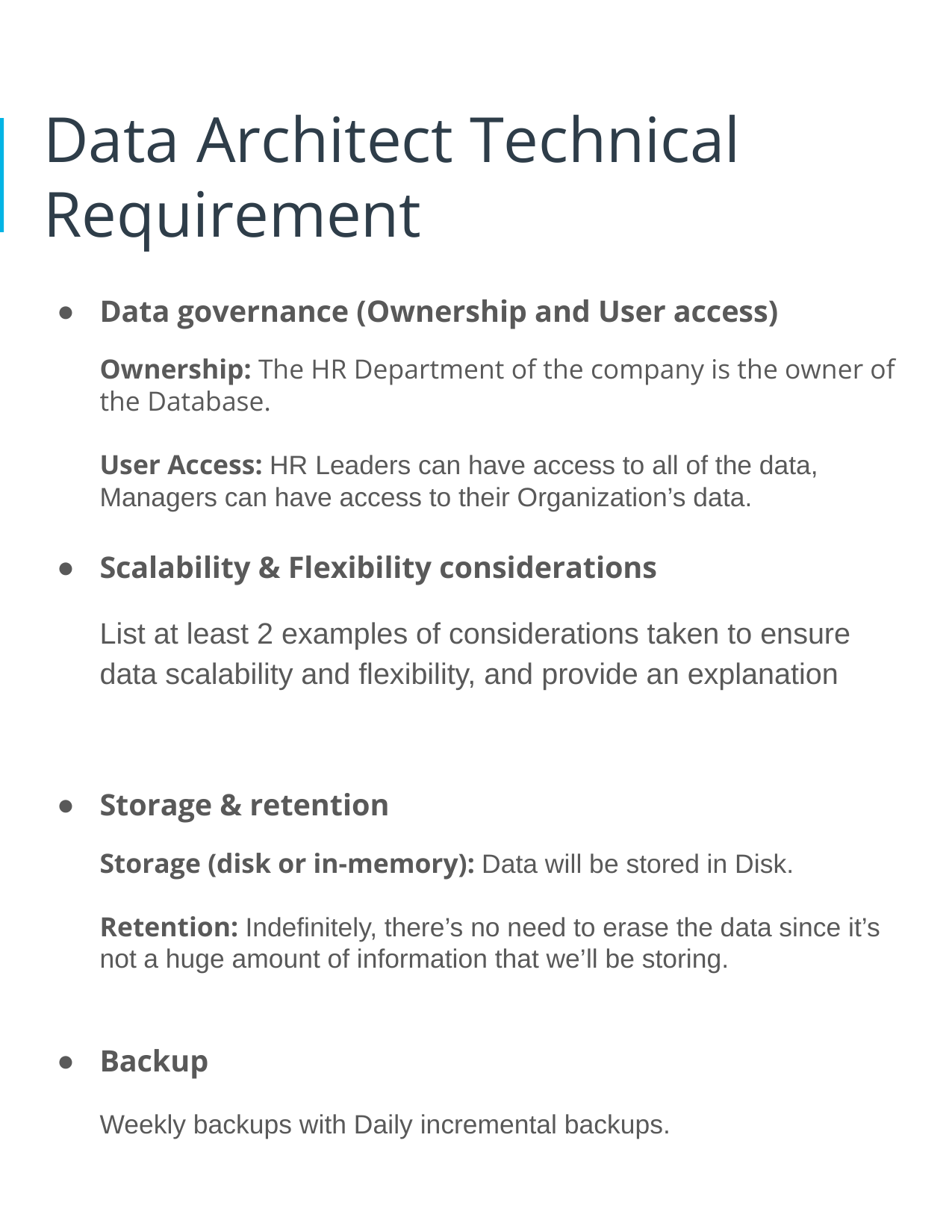

# Data Architect Technical Requirement
Data governance (Ownership and User access)
Ownership: The HR Department of the company is the owner of the Database.

User Access: HR Leaders can have access to all of the data,
Managers can have access to their Organization’s data.

Scalability & Flexibility considerations
List at least 2 examples of considerations taken to ensure data scalability and flexibility, and provide an explanation

Storage & retention
Storage (disk or in-memory): Data will be stored in Disk.

Retention: Indefinitely, there’s no need to erase the data since it’s not a huge amount of information that we’ll be storing.

Backup
Weekly backups with Daily incremental backups.